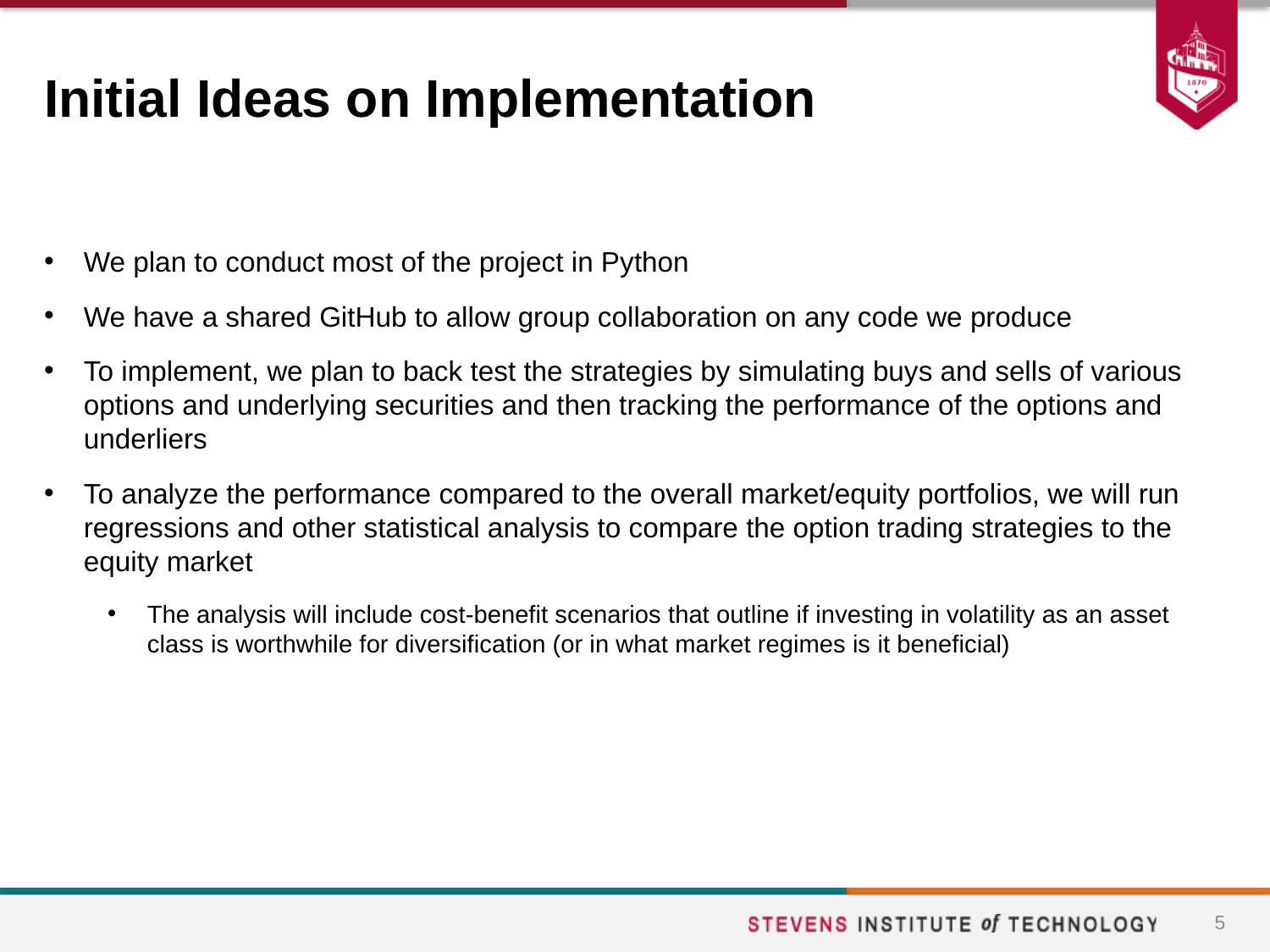

# Initial Ideas on Implementation

We plan to conduct most of the project in Python
We have a shared GitHub to allow group collaboration on any code we produce
To implement, we plan to back test the strategies by simulating buys and sells of various options and underlying securities and then tracking the performance of the options and underliers
To analyze the performance compared to the overall market/equity portfolios, we will run regressions and other statistical analysis to compare the option trading strategies to the equity market
The analysis will include cost-benefit scenarios that outline if investing in volatility as an asset class is worthwhile for diversification (or in what market regimes is it beneficial)

5